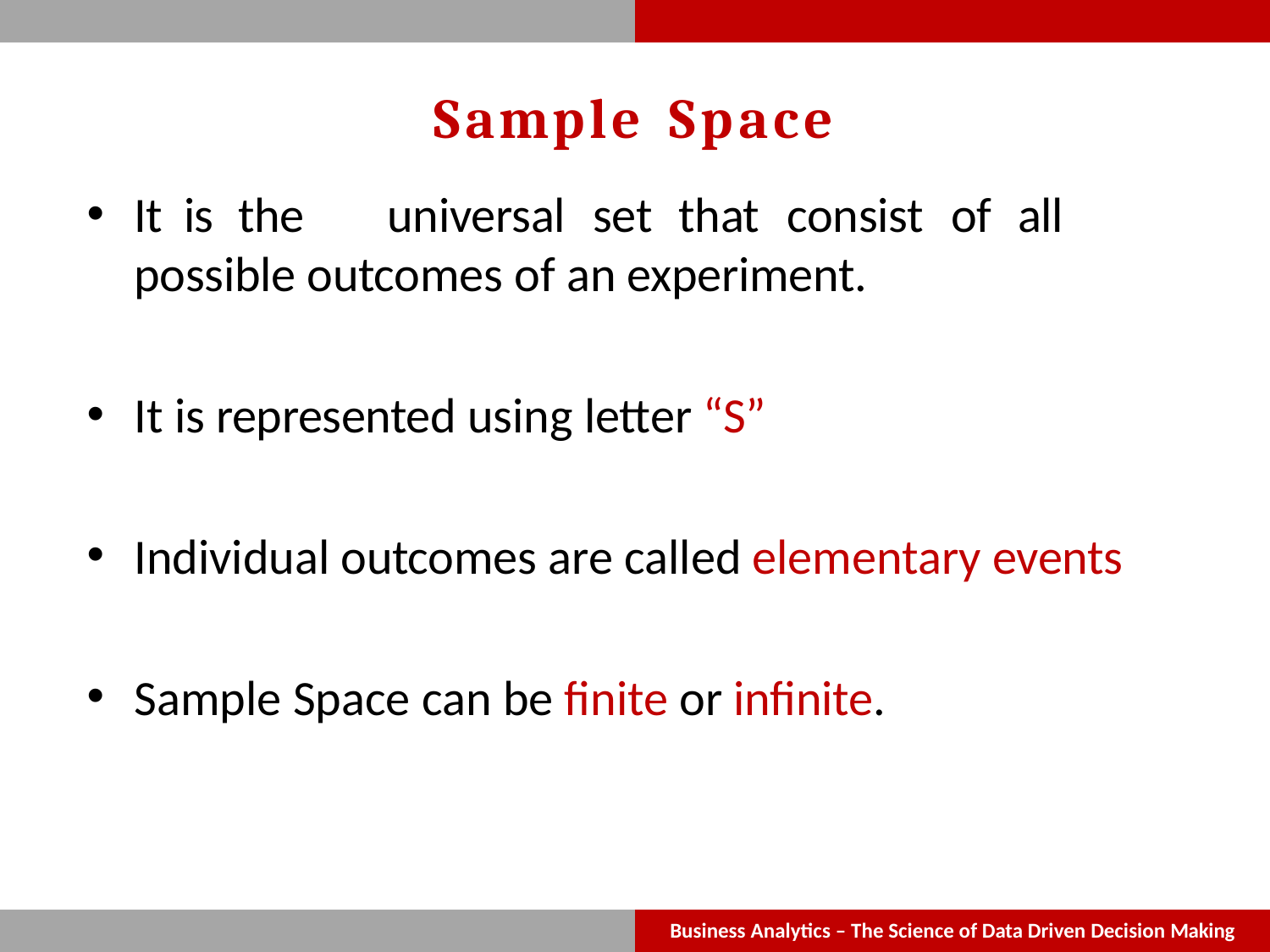

# Sample	Space
It	is	the	universal	set	that	consist	of	all	possible outcomes of an experiment.

It is represented using letter “S”

Individual outcomes are called elementary events

Sample Space can be finite or infinite.
Business Analytics – The Science of Data Driven Decision Making